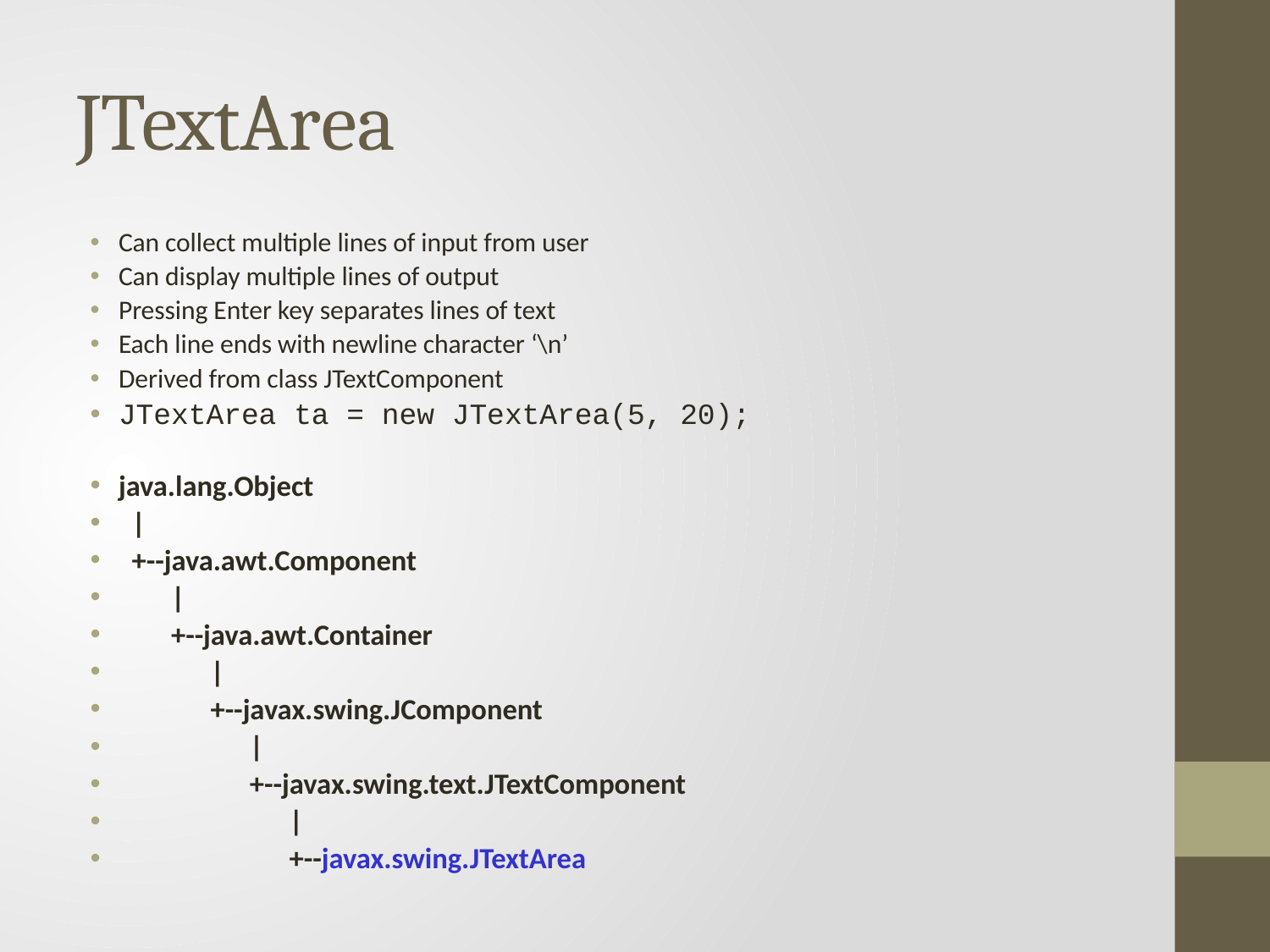

# JTextArea
Can collect multiple lines of input from user
Can display multiple lines of output
Pressing Enter key separates lines of text
Each line ends with newline character ‘\n’
Derived from class JTextComponent
JTextArea ta = new JTextArea(5, 20);

java.lang.Object
  |
  +--java.awt.Component
        |
        +--java.awt.Container
              |
              +--javax.swing.JComponent
                    |
                    +--javax.swing.text.JTextComponent
                          |
                          +--javax.swing.JTextArea